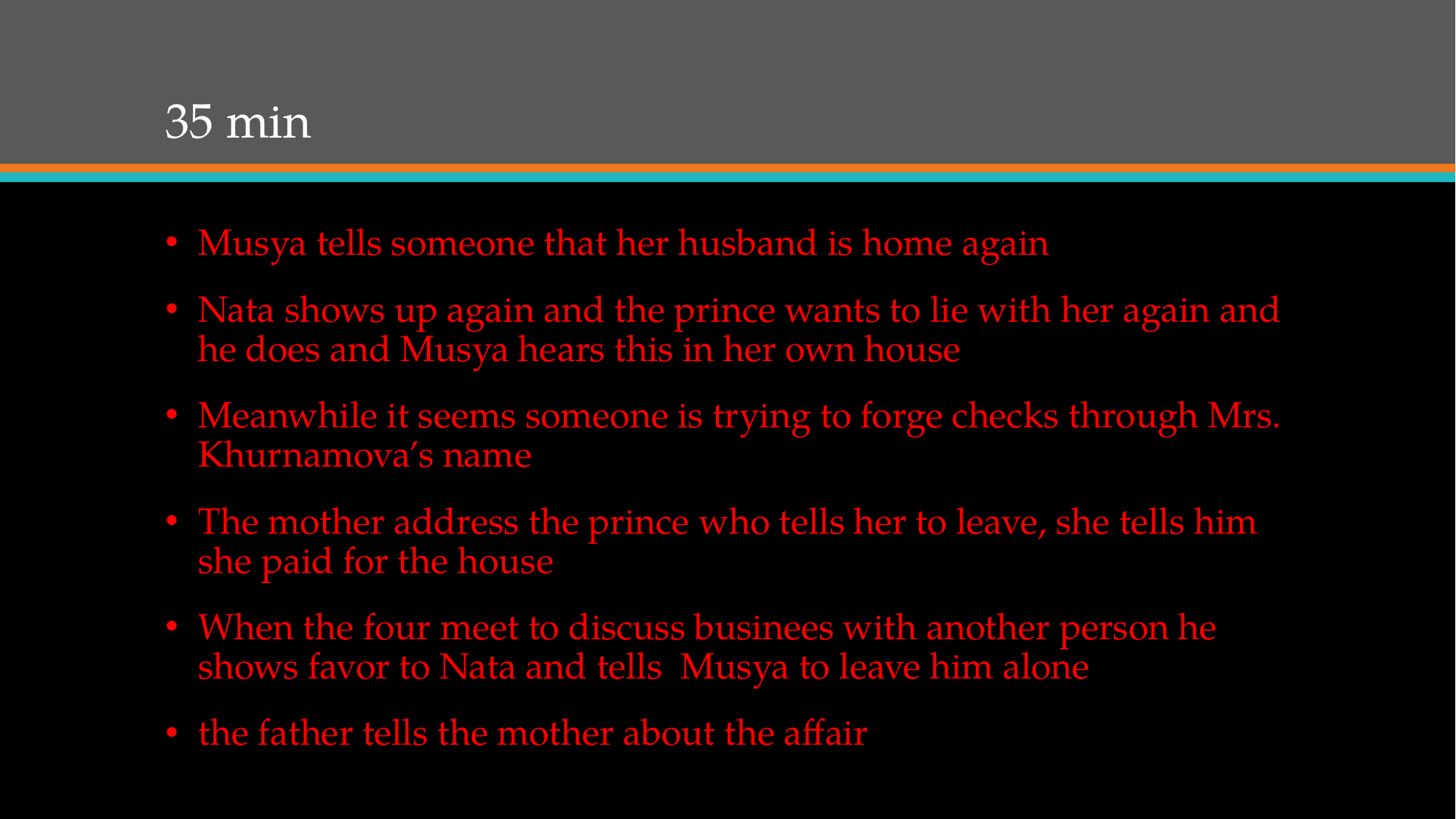

# 35 min
Musya tells someone that her husband is home again
Nata shows up again and the prince wants to lie with her again and he does and Musya hears this in her own house
Meanwhile it seems someone is trying to forge checks through Mrs. Khurnamova’s name
The mother address the prince who tells her to leave, she tells him she paid for the house
When the four meet to discuss businees with another person he shows favor to Nata and tells  Musya to leave him alone
the father tells the mother about the affair